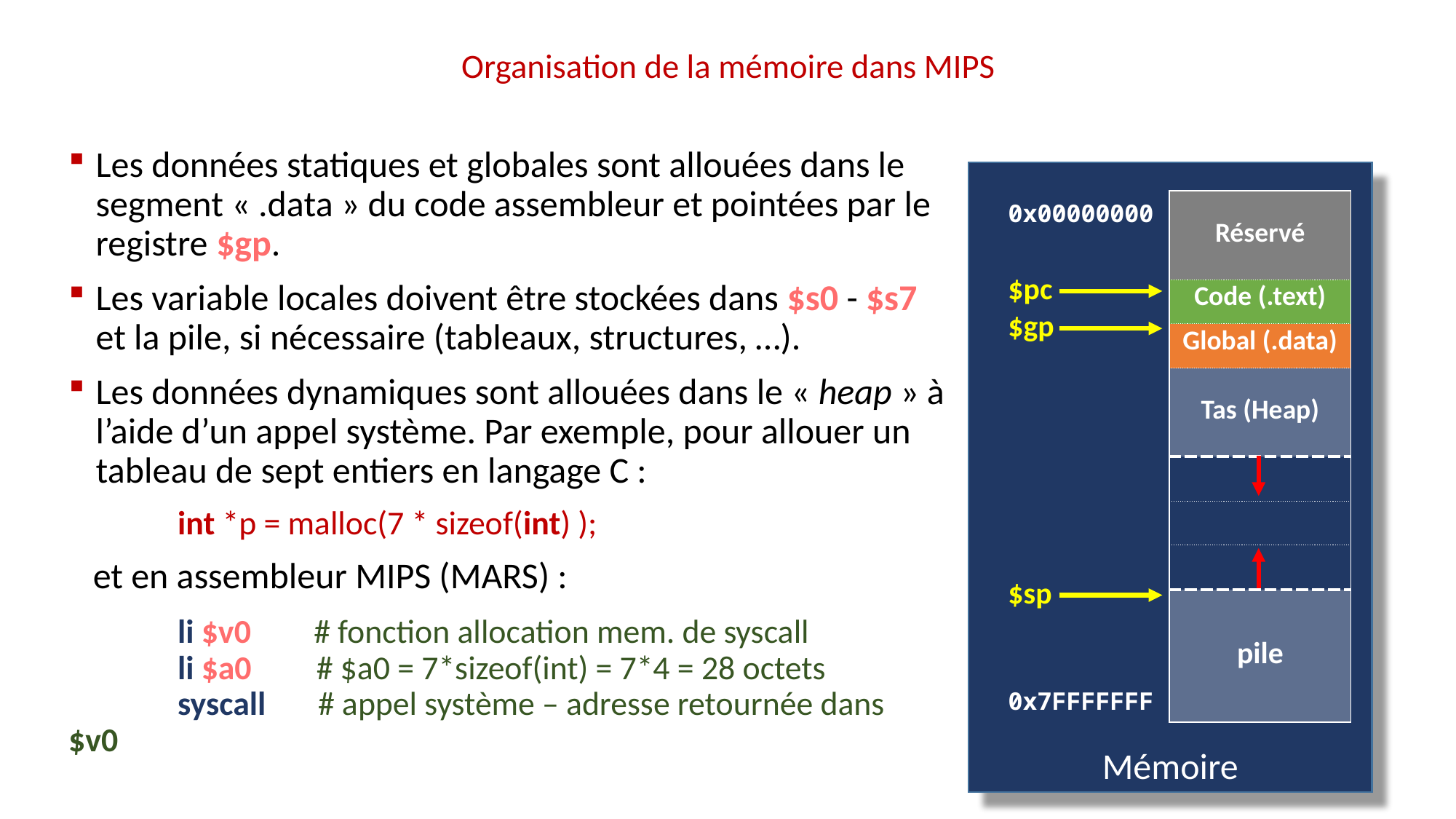

# Organisation de la mémoire dans MIPS
Les données statiques et globales sont allouées dans le segment « .data » du code assembleur et pointées par le registre $gp.
Les variable locales doivent être stockées dans $s0 - $s7 et la pile, si nécessaire (tableaux, structures, …).
Les données dynamiques sont allouées dans le « heap » à l’aide d’un appel système. Par exemple, pour allouer un tableau de sept entiers en langage C :
	int *p = malloc(7 * sizeof(int) );
   et en assembleur MIPS (MARS) :
	li $v0, 9    # fonction allocation mem. de syscall
	li $a0, 28  # $a0 = 7*sizeof(int) = 7*4 = 28 octets
	syscall       # appel système – adresse retournée dans $v0
Mémoire
| 0x00000000 | Réservé |
| --- | --- |
|  |  |
|  | Code (.text) |
|  | Global (.data) |
|  | Tas (Heap) |
|  |  |
|  |  |
|  |  |
|  |  |
|  | pile |
|  |  |
| 0x7FFFFFFF |  |
$pc
$gp
$sp